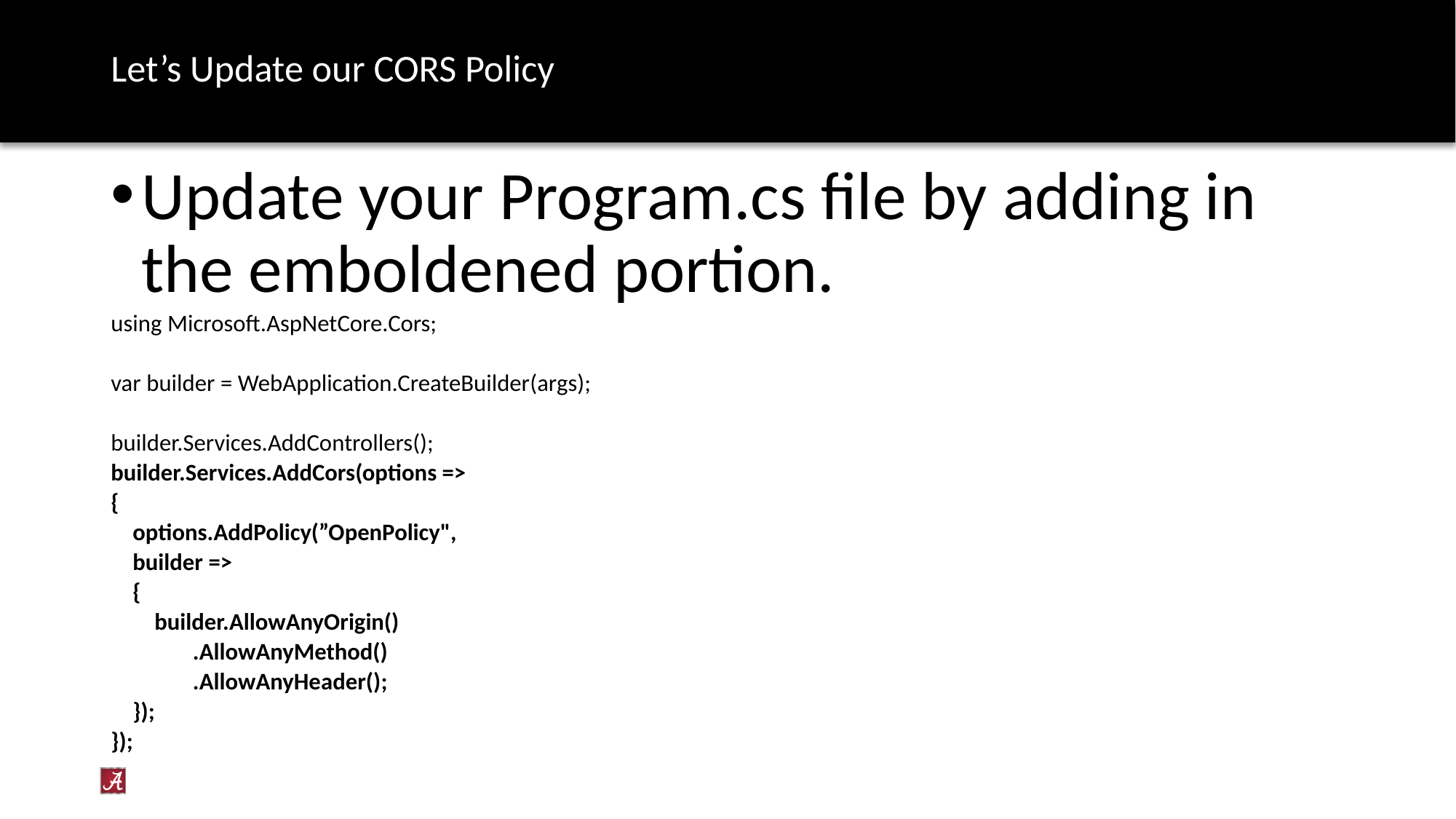

# Let’s Update our CORS Policy
Update your Program.cs file by adding in the emboldened portion.
using Microsoft.AspNetCore.Cors;

var builder = WebApplication.CreateBuilder(args);

builder.Services.AddControllers();
builder.Services.AddCors(options =>
{
    options.AddPolicy(”OpenPolicy",
    builder =>
    {
        builder.AllowAnyOrigin()
               .AllowAnyMethod()
               .AllowAnyHeader();
    });
});